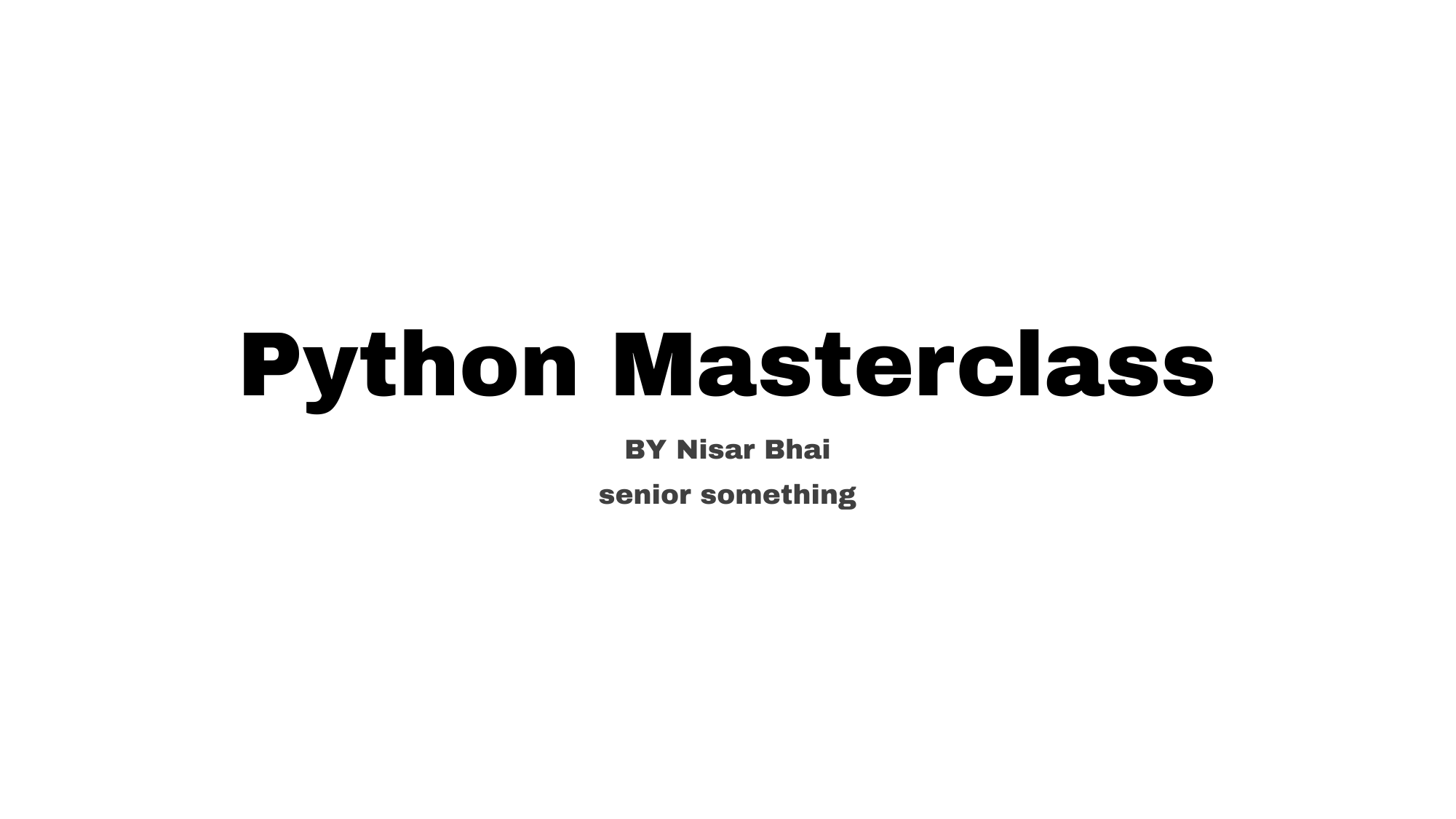

# Python Masterclass
BY Nisar Bhai
senior something